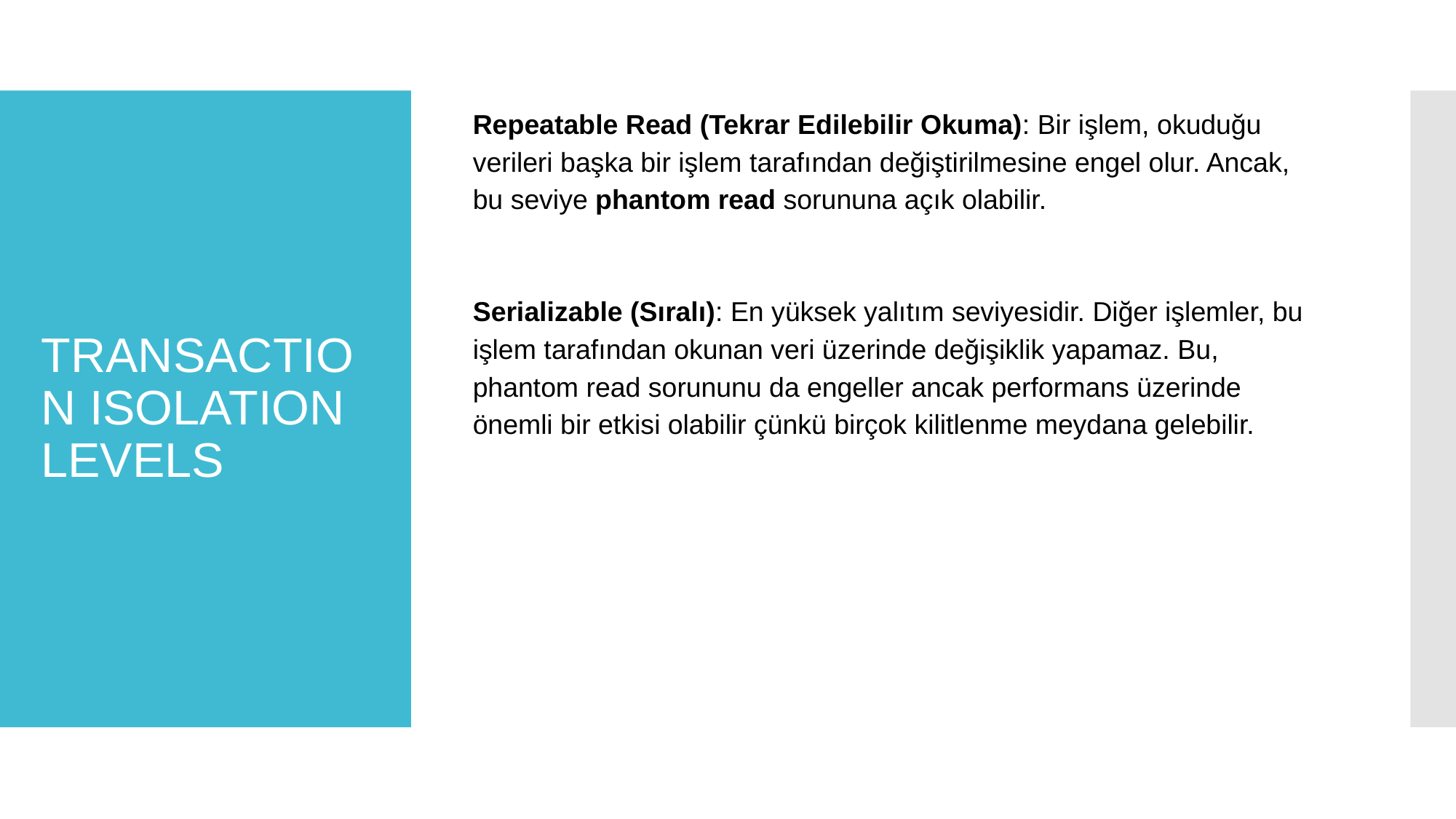

Repeatable Read (Tekrar Edilebilir Okuma): Bir işlem, okuduğu verileri başka bir işlem tarafından değiştirilmesine engel olur. Ancak, bu seviye phantom read sorununa açık olabilir.

Serializable (Sıralı): En yüksek yalıtım seviyesidir. Diğer işlemler, bu işlem tarafından okunan veri üzerinde değişiklik yapamaz. Bu, phantom read sorununu da engeller ancak performans üzerinde önemli bir etkisi olabilir çünkü birçok kilitlenme meydana gelebilir.

# TRANSACTION ISOLATION
LEVELS